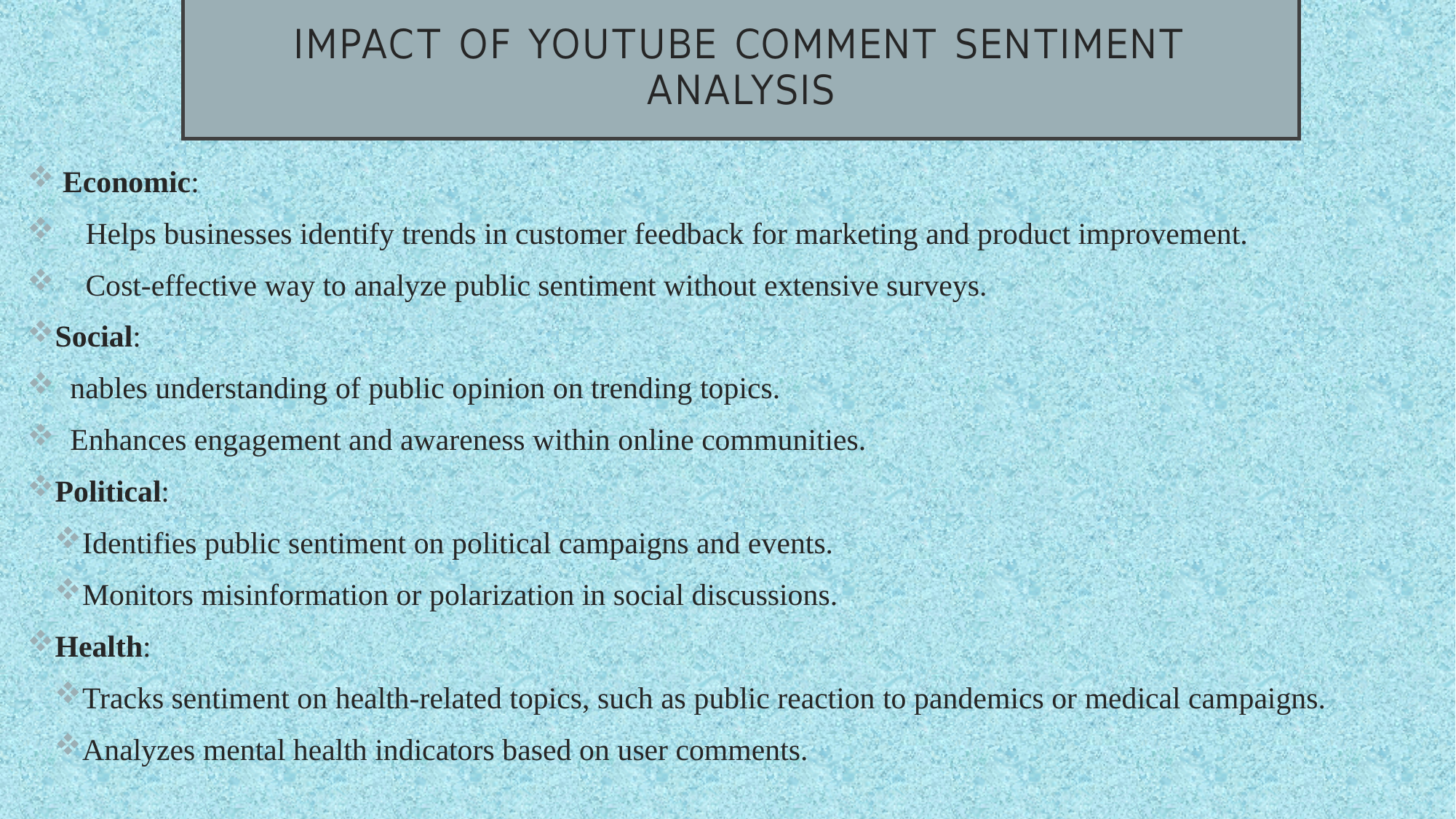

# Impact of YouTube Comment Sentiment Analysis
 Economic:
    Helps businesses identify trends in customer feedback for marketing and product improvement.
    Cost-effective way to analyze public sentiment without extensive surveys.
Social:
  nables understanding of public opinion on trending topics.
  Enhances engagement and awareness within online communities.
Political:
Identifies public sentiment on political campaigns and events.
Monitors misinformation or polarization in social discussions.
Health:
Tracks sentiment on health-related topics, such as public reaction to pandemics or medical campaigns.
Analyzes mental health indicators based on user comments.